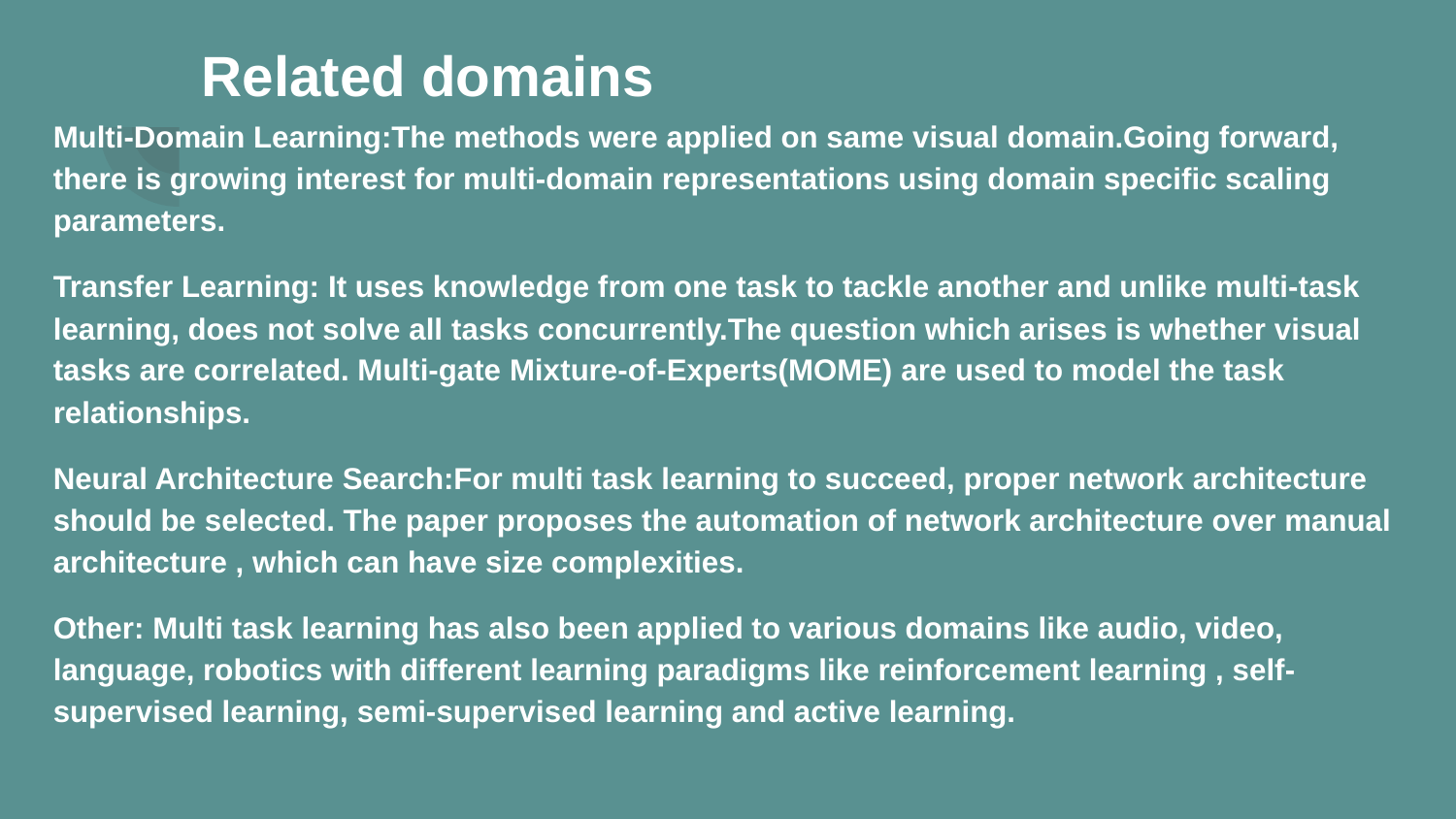

# Related domains
Multi-Domain Learning:The methods were applied on same visual domain.Going forward, there is growing interest for multi-domain representations using domain specific scaling parameters.
Transfer Learning: It uses knowledge from one task to tackle another and unlike multi-task learning, does not solve all tasks concurrently.The question which arises is whether visual tasks are correlated. Multi-gate Mixture-of-Experts(MOME) are used to model the task relationships.
Neural Architecture Search:For multi task learning to succeed, proper network architecture should be selected. The paper proposes the automation of network architecture over manual architecture , which can have size complexities.
Other: Multi task learning has also been applied to various domains like audio, video, language, robotics with different learning paradigms like reinforcement learning , self-supervised learning, semi-supervised learning and active learning.